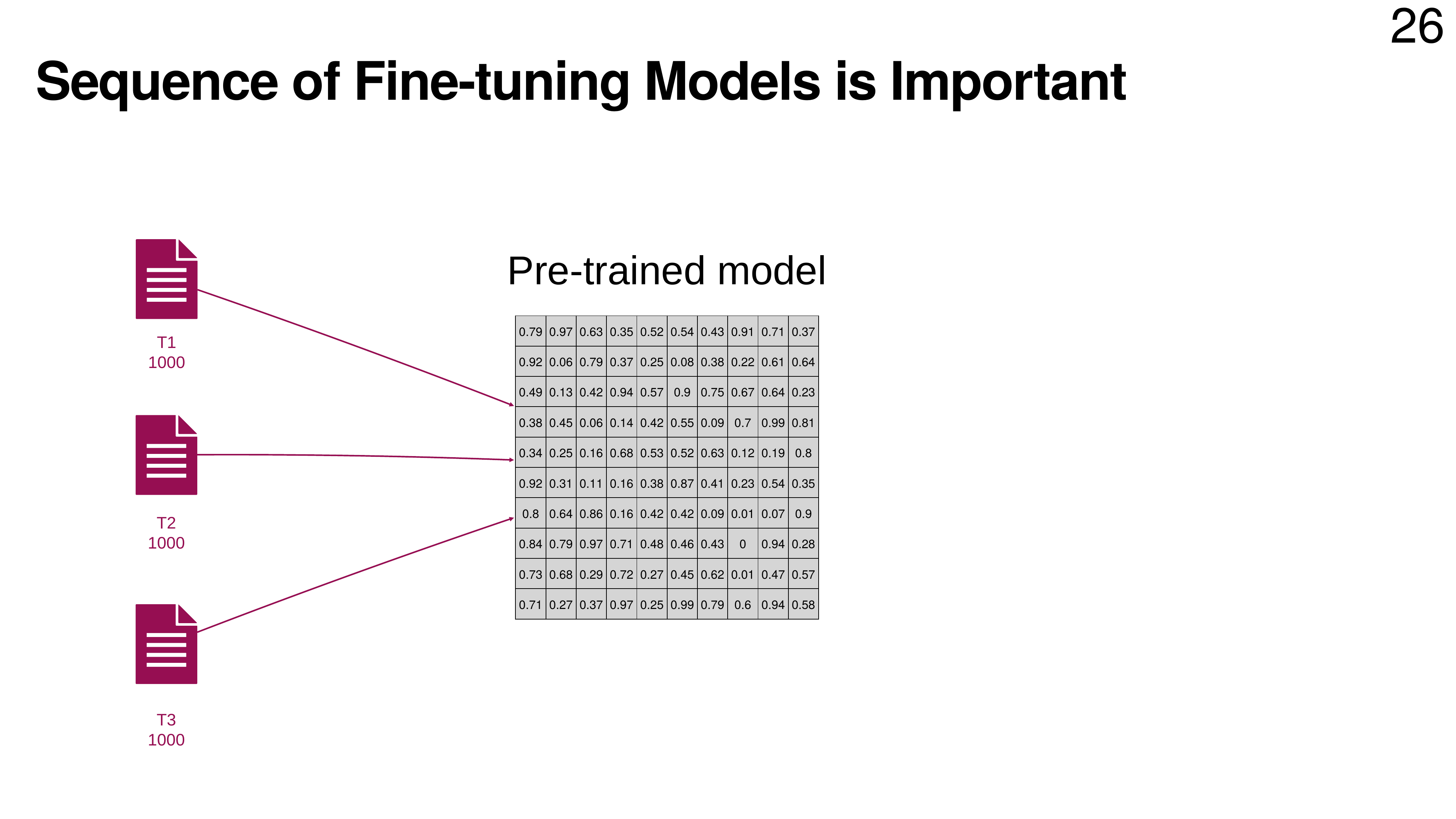

26
# Sequence of Fine-tuning Models is Important

Pre-trained model

| 0.79 | 0.97 | 0.63 | 0.35 | 0.52 | 0.54 | 0.43 | 0.91 | 0.71 | 0.37 |
| --- | --- | --- | --- | --- | --- | --- | --- | --- | --- |
| 0.92 | 0.06 | 0.79 | 0.37 | 0.25 | 0.08 | 0.38 | 0.22 | 0.61 | 0.64 |
| 0.49 | 0.13 | 0.42 | 0.94 | 0.57 | 0.9 | 0.75 | 0.67 | 0.64 | 0.23 |
| 0.38 | 0.45 | 0.06 | 0.14 | 0.42 | 0.55 | 0.09 | 0.7 | 0.99 | 0.81 |
| 0.34 | 0.25 | 0.16 | 0.68 | 0.53 | 0.52 | 0.63 | 0.12 | 0.19 | 0.8 |
| 0.92 | 0.31 | 0.11 | 0.16 | 0.38 | 0.87 | 0.41 | 0.23 | 0.54 | 0.35 |
| 0.8 | 0.64 | 0.86 | 0.16 | 0.42 | 0.42 | 0.09 | 0.01 | 0.07 | 0.9 |
| 0.84 | 0.79 | 0.97 | 0.71 | 0.48 | 0.46 | 0.43 | 0 | 0.94 | 0.28 |
| 0.73 | 0.68 | 0.29 | 0.72 | 0.27 | 0.45 | 0.62 | 0.01 | 0.47 | 0.57 |
| 0.71 | 0.27 | 0.37 | 0.97 | 0.25 | 0.99 | 0.79 | 0.6 | 0.94 | 0.58 |
T1
1000

T2
1000

T3
1000